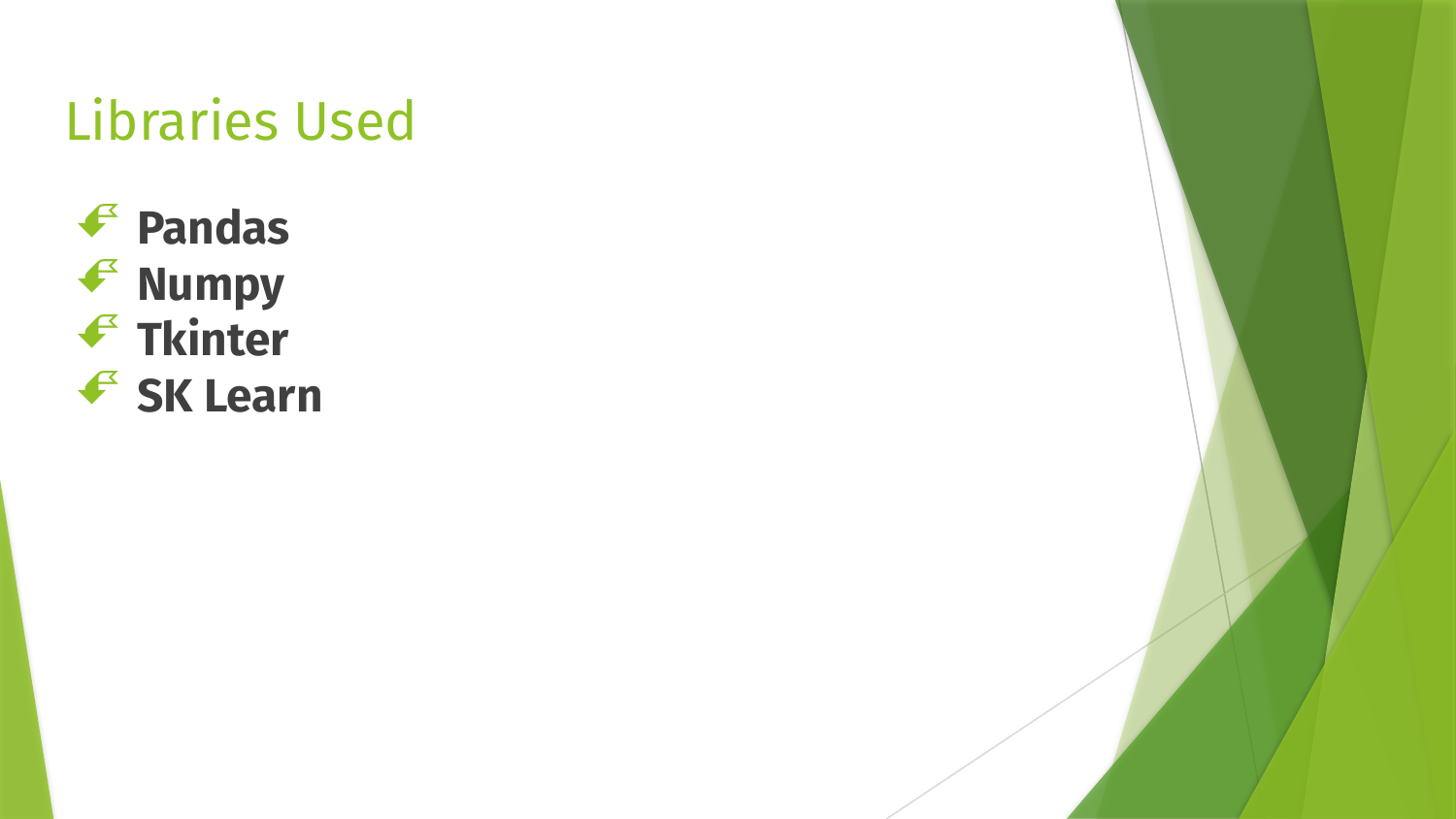

# Libraries Used
Pandas
Numpy
Tkinter
SK Learn